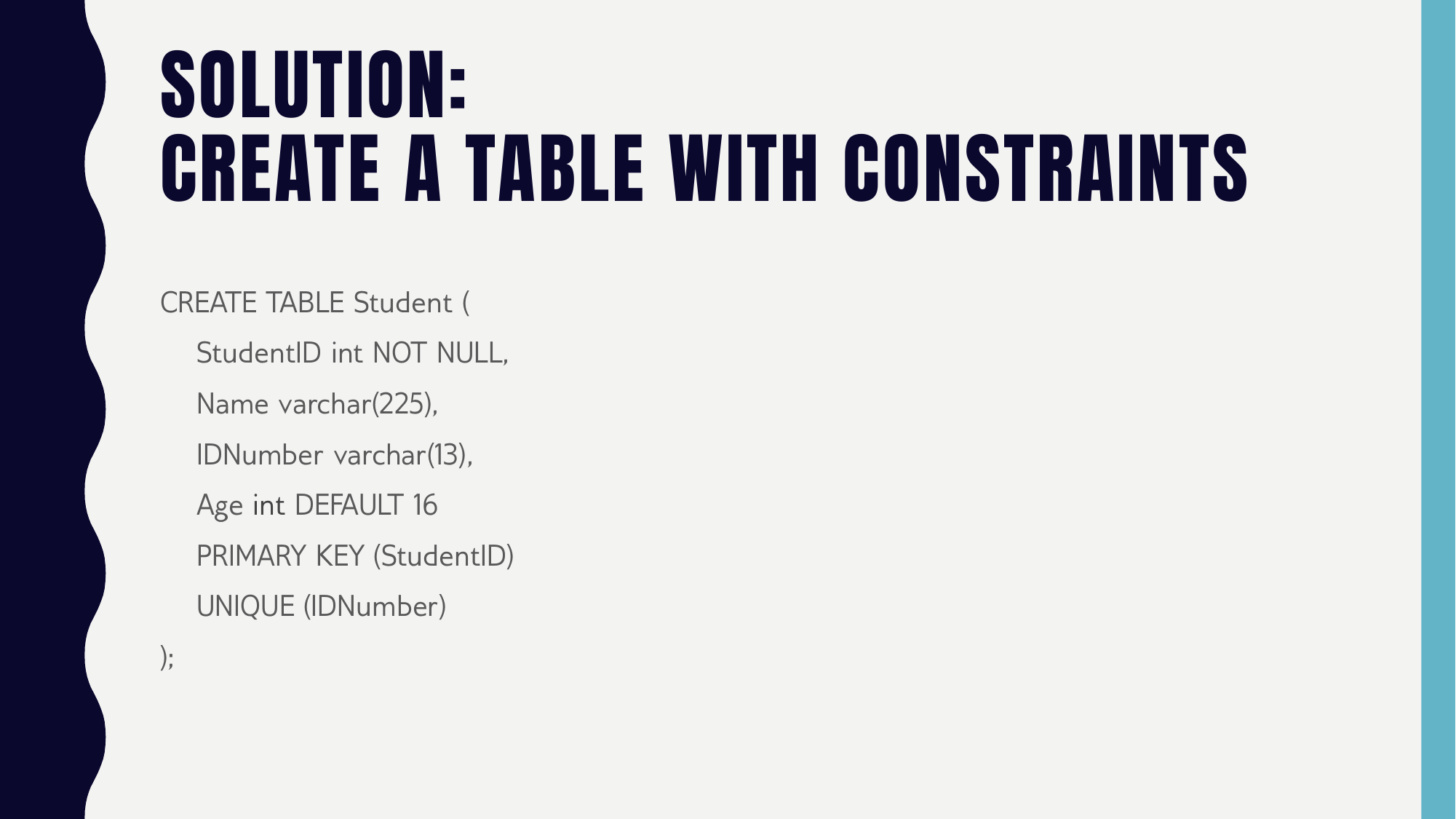

# Solution: CREATE A TABLE WITH CONSTRAINTS
CREATE TABLE Student (
    StudentID int NOT NULL,
    Name varchar(225),
    IDNumber varchar(13),
    Age int DEFAULT 16
    PRIMARY KEY (StudentID)
    UNIQUE (IDNumber)
);